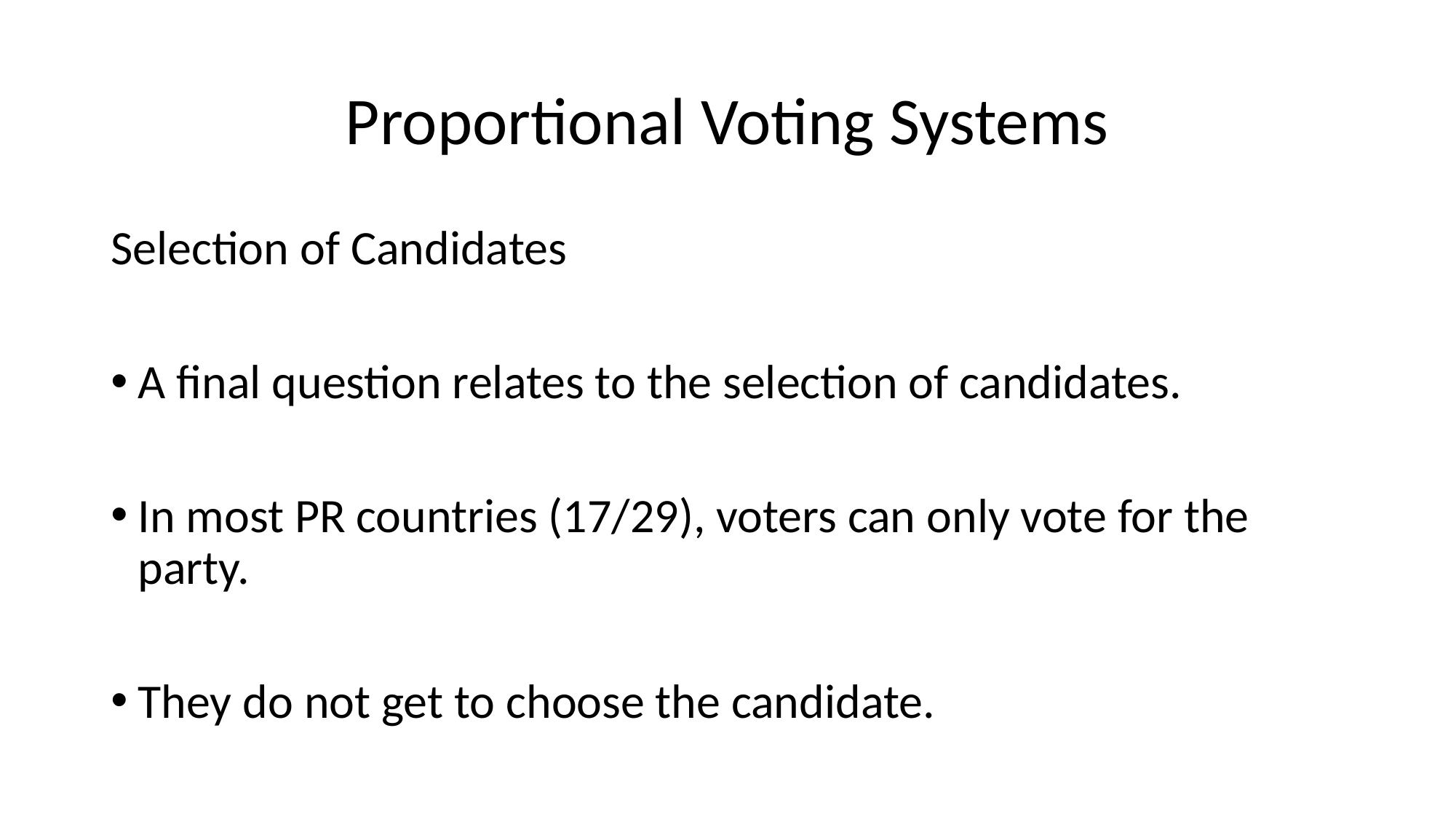

# Proportional Voting Systems
Selection of Candidates

A final question relates to the selection of candidates.

In most PR countries (17/29), voters can only vote for the party.

They do not get to choose the candidate.